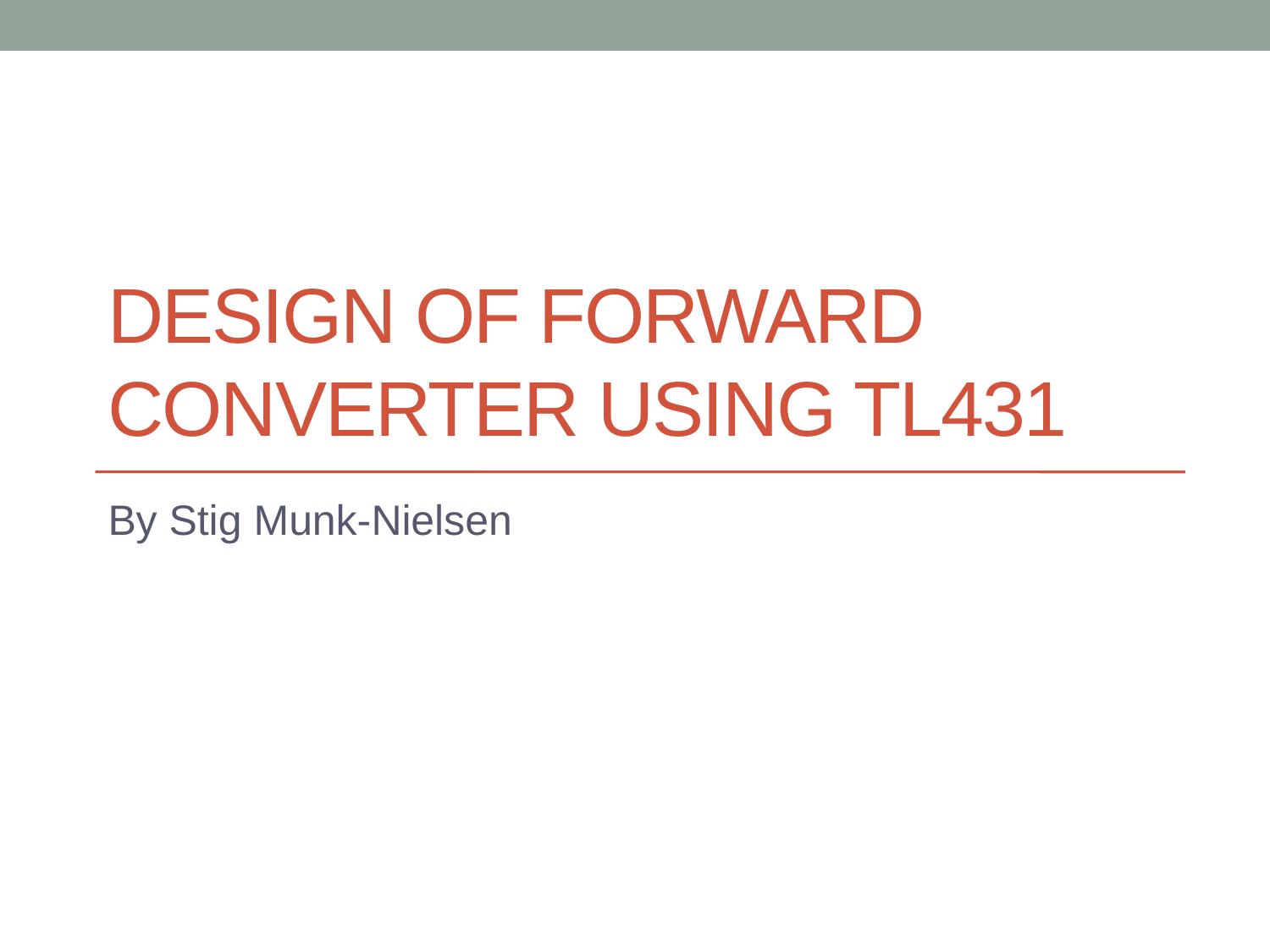

# Design of forward converter using TL431
By Stig Munk-Nielsen